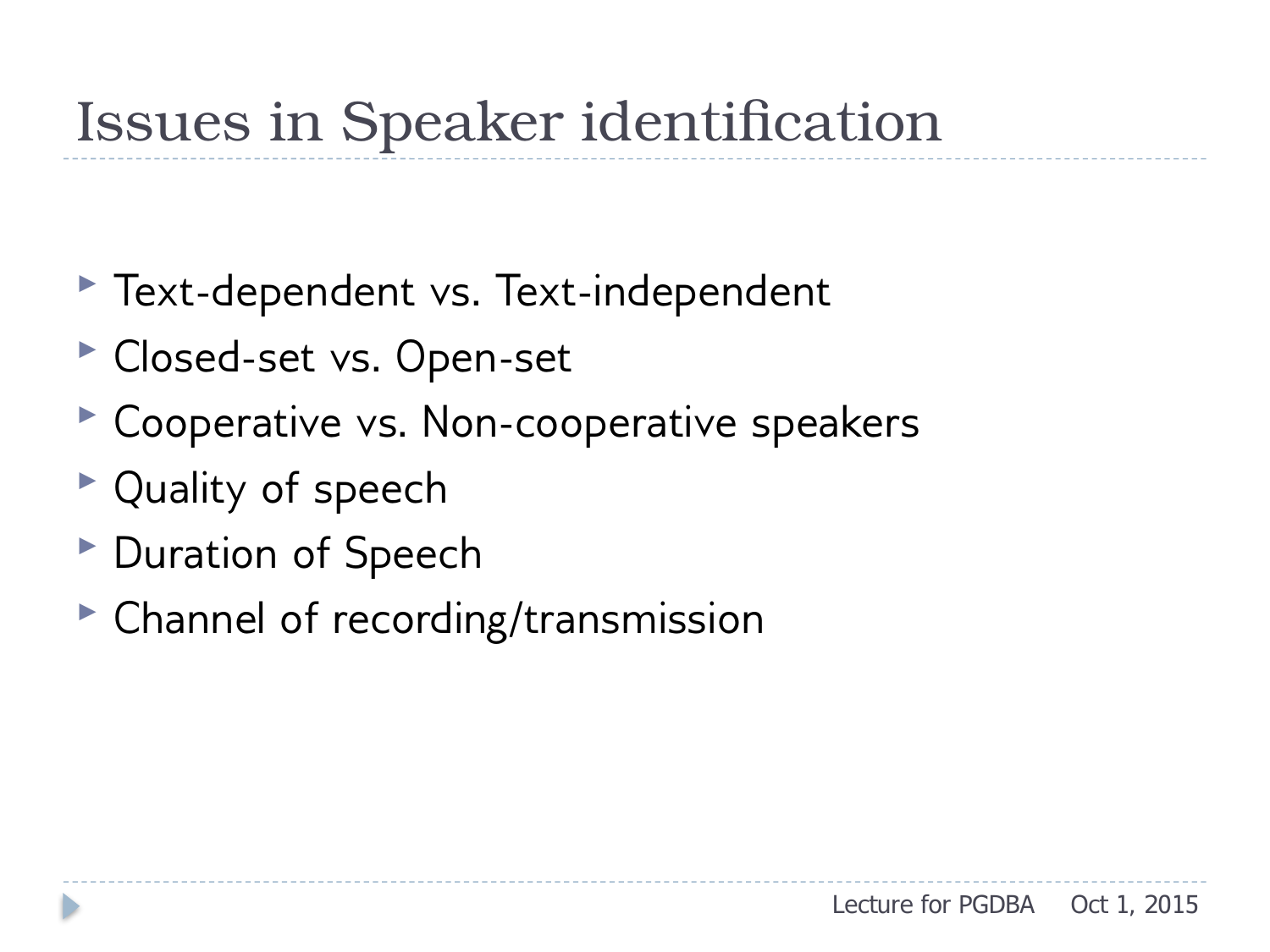

# Issues in Speaker identification
Text-dependent vs. Text-independent
Closed-set vs. Open-set
Cooperative vs. Non-cooperative speakers
Quality of speech
Duration of Speech
Channel of recording/transmission

Lecture for PGDBA
Oct 1, 2015